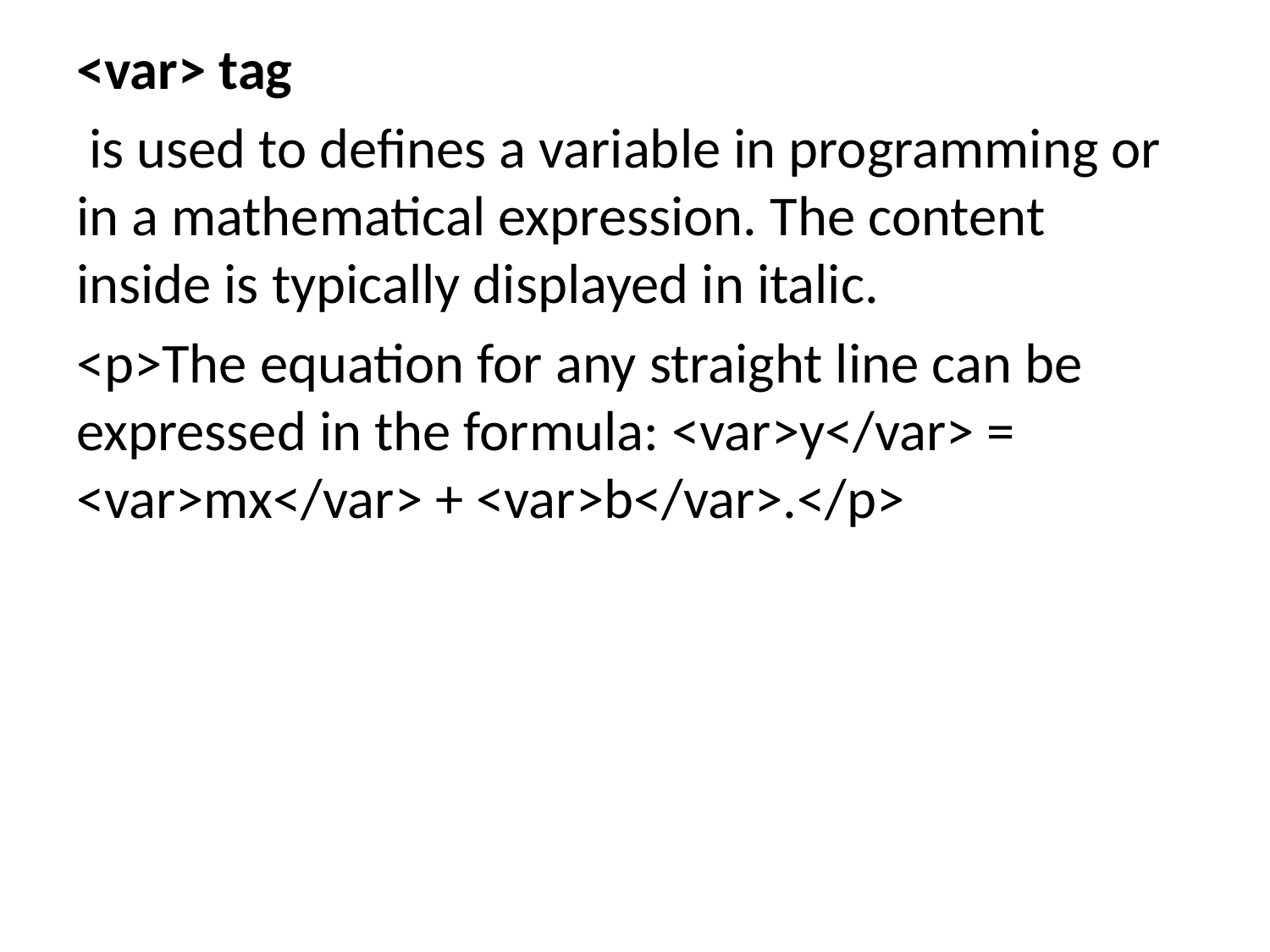

<var> tag
 is used to defines a variable in programming or in a mathematical expression. The content inside is typically displayed in italic.
<p>The equation for any straight line can be expressed in the formula: <var>y</var> = <var>mx</var> + <var>b</var>.</p>